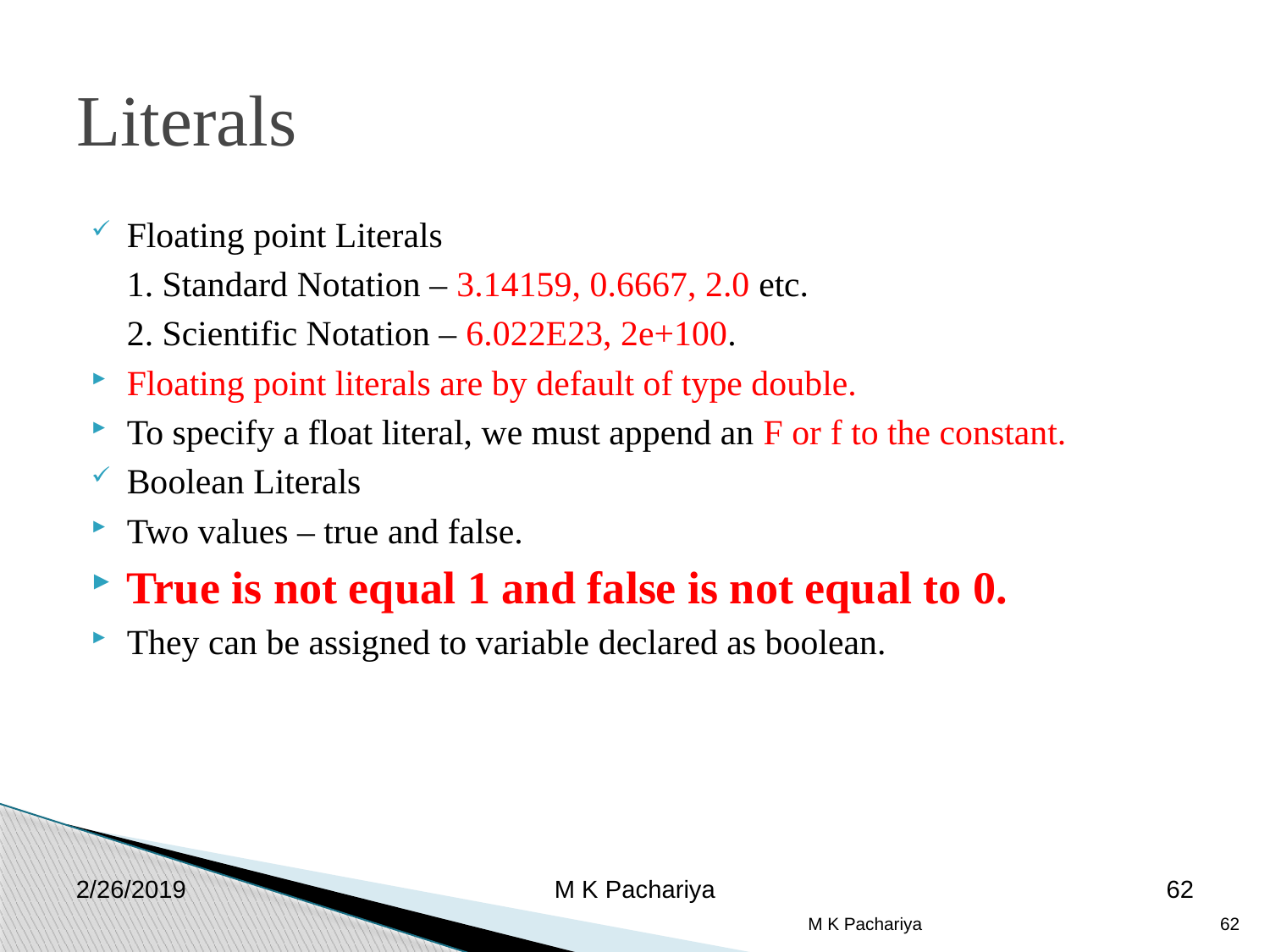

Literals
Floating point Literals
	1. Standard Notation – 3.14159, 0.6667, 2.0 etc.
	2. Scientific Notation – 6.022E23, 2e+100.
Floating point literals are by default of type double.
To specify a float literal, we must append an F or f to the constant.
Boolean Literals
Two values – true and false.
True is not equal 1 and false is not equal to 0.
They can be assigned to variable declared as boolean.
2/26/2019
M K Pachariya
62
M K Pachariya
62